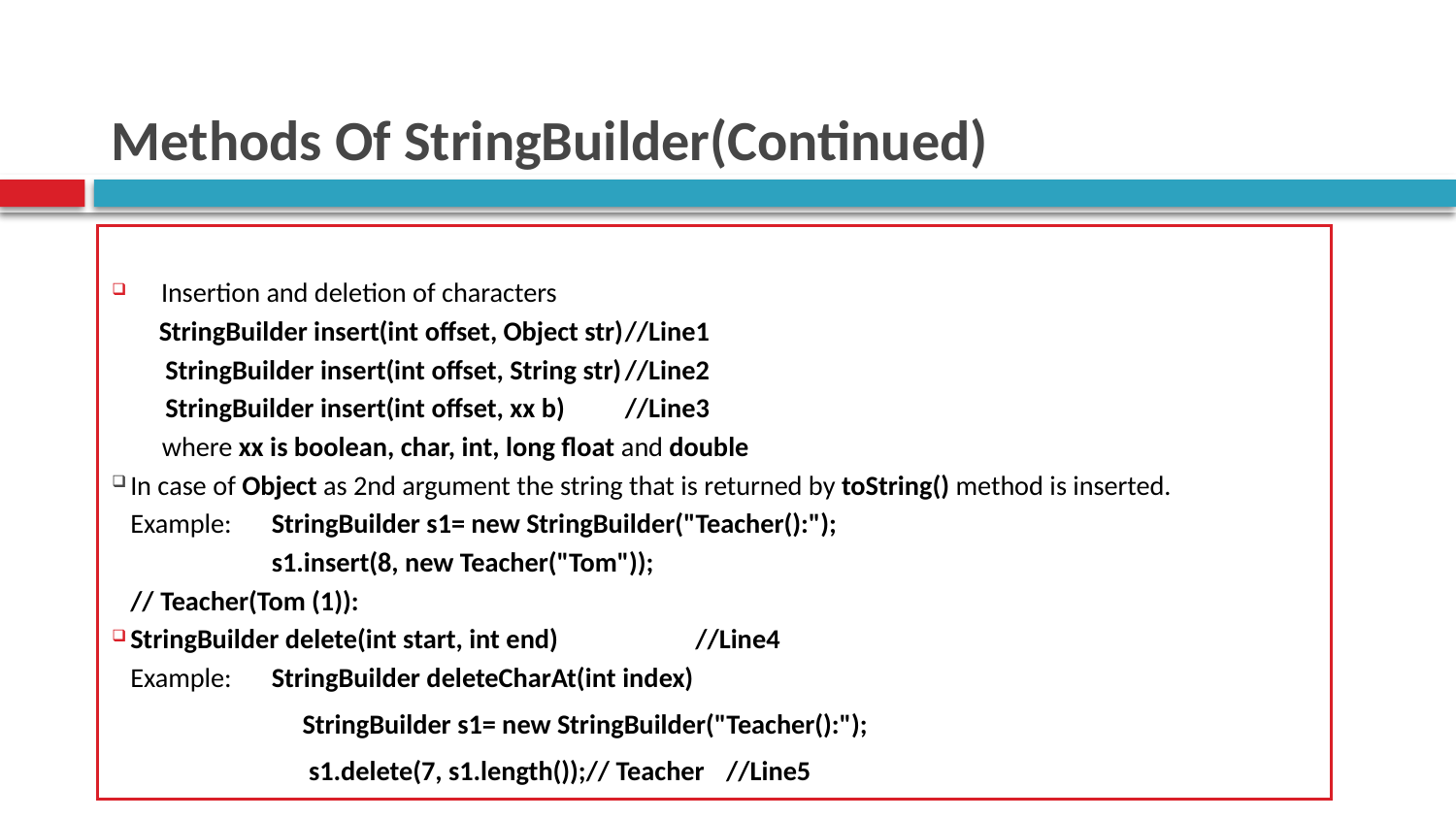

# Methods Of StringBuilder(Continued)

Insertion and deletion of characters
StringBuilder insert(int offset, Object str)	//Line1
 StringBuilder insert(int offset, String str)	//Line2
 StringBuilder insert(int offset, xx b) 	//Line3
	     where xx is boolean, char, int, long float and double
In case of Object as 2nd argument the string that is returned by toString() method is inserted.
		Example:  	StringBuilder s1= new StringBuilder("Teacher():");
	   		s1.insert(8, new Teacher("Tom"));
			// Teacher(Tom (1)):
StringBuilder delete(int start, int end) 	//Line4
		Example:  	StringBuilder deleteCharAt(int index)
	    		StringBuilder s1= new StringBuilder("Teacher():");
         		 s1.delete(7, s1.length());// Teacher	//Line5